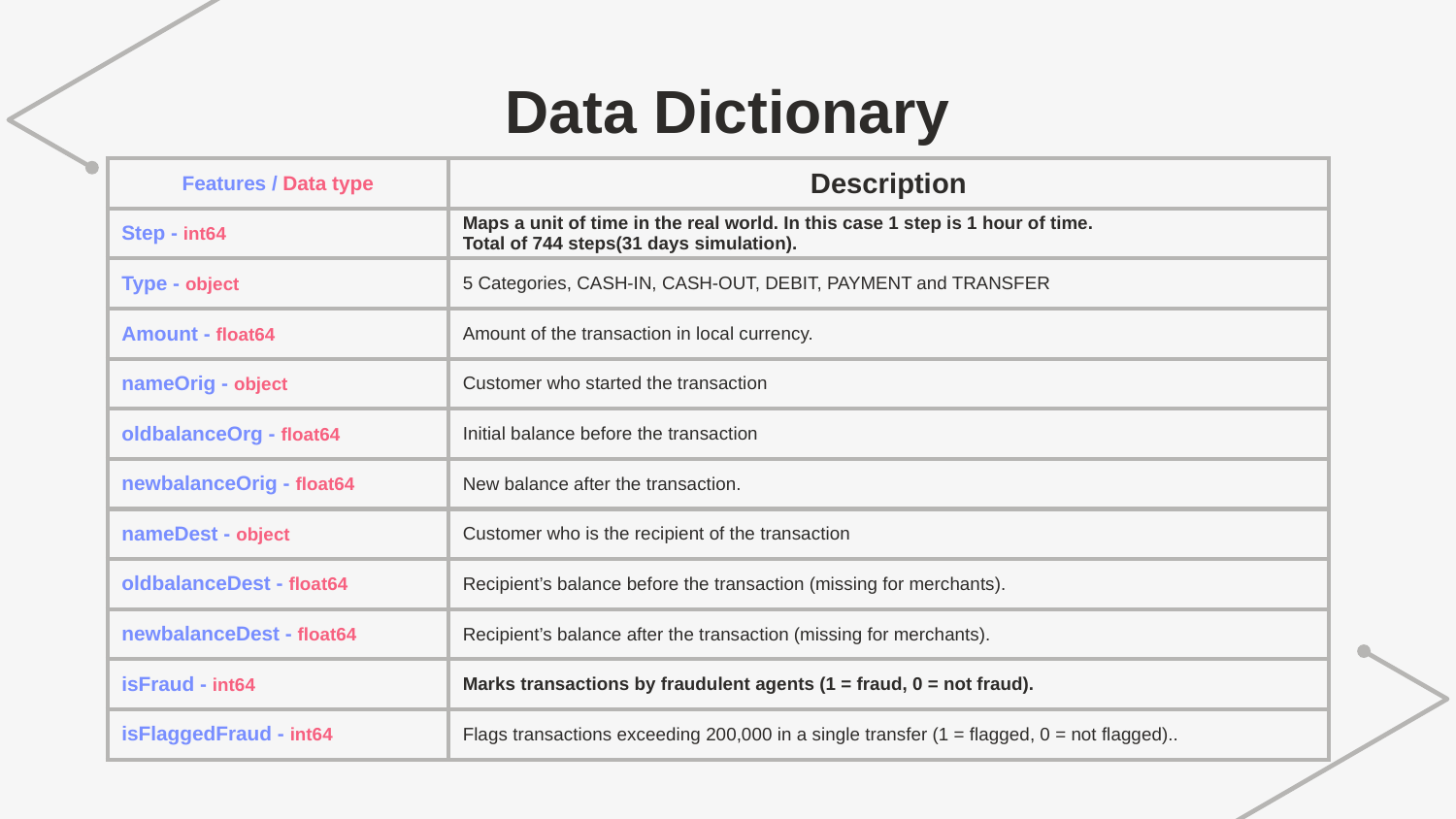

# Data Dictionary
| Features / Data type | Description |
| --- | --- |
| Step - int64 | Maps a unit of time in the real world. In this case 1 step is 1 hour of time. Total of 744 steps(31 days simulation). |
| Type - object | 5 Categories, CASH-IN, CASH-OUT, DEBIT, PAYMENT and TRANSFER |
| Amount - float64 | Amount of the transaction in local currency. |
| nameOrig - object | Customer who started the transaction |
| oldbalanceOrg - float64 | Initial balance before the transaction |
| newbalanceOrig - float64 | New balance after the transaction. |
| nameDest - object | Customer who is the recipient of the transaction |
| oldbalanceDest - float64 | Recipient’s balance before the transaction (missing for merchants). |
| newbalanceDest - float64 | Recipient’s balance after the transaction (missing for merchants). |
| isFraud - int64 | Marks transactions by fraudulent agents (1 = fraud, 0 = not fraud). |
| isFlaggedFraud - int64 | Flags transactions exceeding 200,000 in a single transfer (1 = flagged, 0 = not flagged).. |